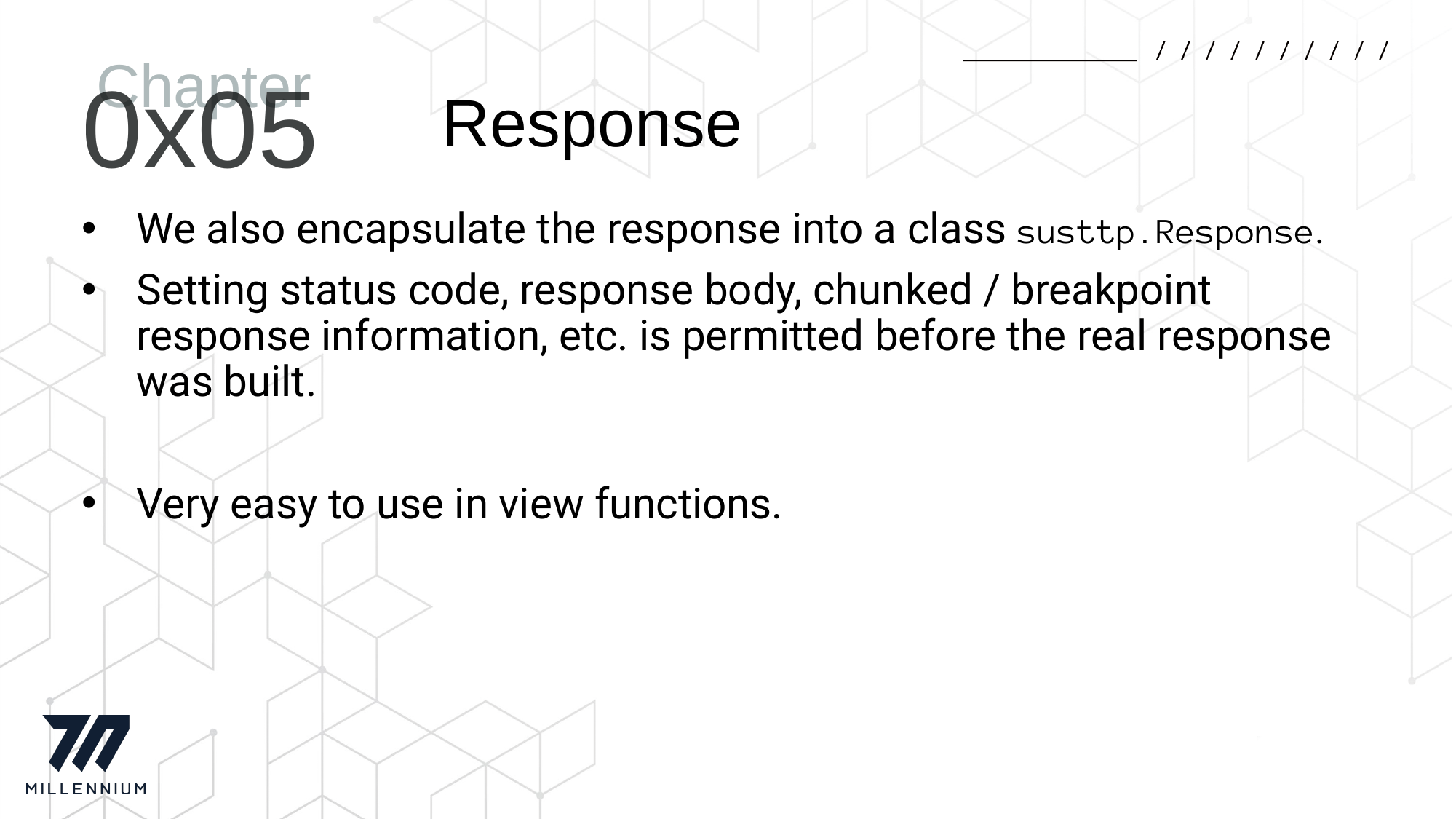

0x05
# Response
We also encapsulate the response into a class susttp.Response.
Setting status code, response body, chunked / breakpoint response information, etc. is permitted before the real response was built.

Very easy to use in view functions.